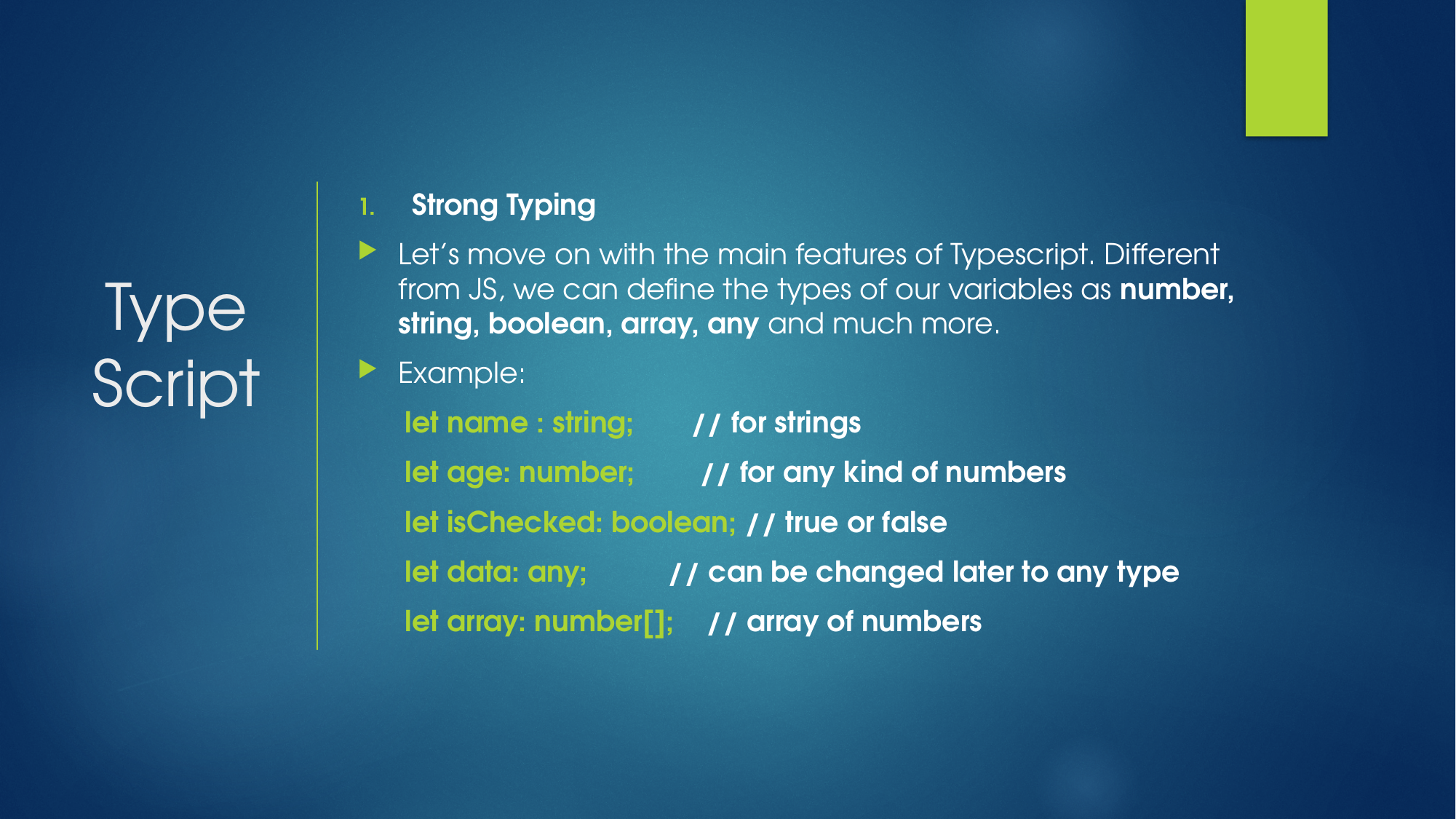

Strong Typing
Let’s move on with the main features of Typescript. Different from JS, we can define the types of our variables as number, string, boolean, array, any and much more.
Example:
let name : string;       // for strings
let age: number;        // for any kind of numbers
let isChecked: boolean; // true or false
let data: any;          // can be changed later to any type
let array: number[];    // array of numbers

# Type Script